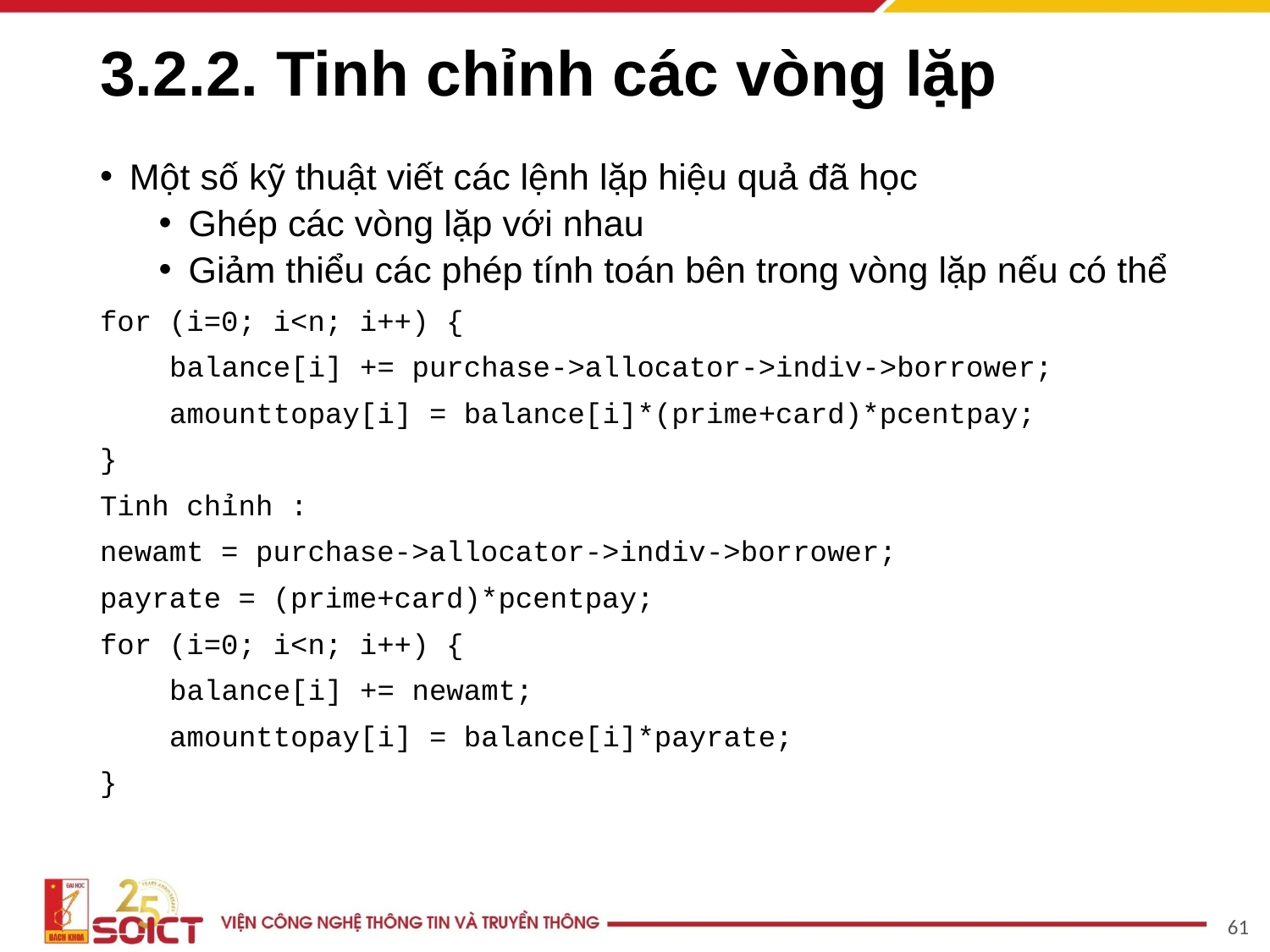

# 3.2.2. Tinh chỉnh các vòng lặp
Một số kỹ thuật viết các lệnh lặp hiệu quả đã học
Ghép các vòng lặp với nhau
Giảm thiểu các phép tính toán bên trong vòng lặp nếu có thể
for (i=0; i<n; i++) {
    balance[i] += purchase->allocator->indiv->borrower;
    amounttopay[i] = balance[i]*(prime+card)*pcentpay;
}
Tinh chỉnh :
newamt = purchase->allocator->indiv->borrower;
payrate = (prime+card)*pcentpay;
for (i=0; i<n; i++) {
    balance[i] += newamt;
    amounttopay[i] = balance[i]*payrate;
}

61